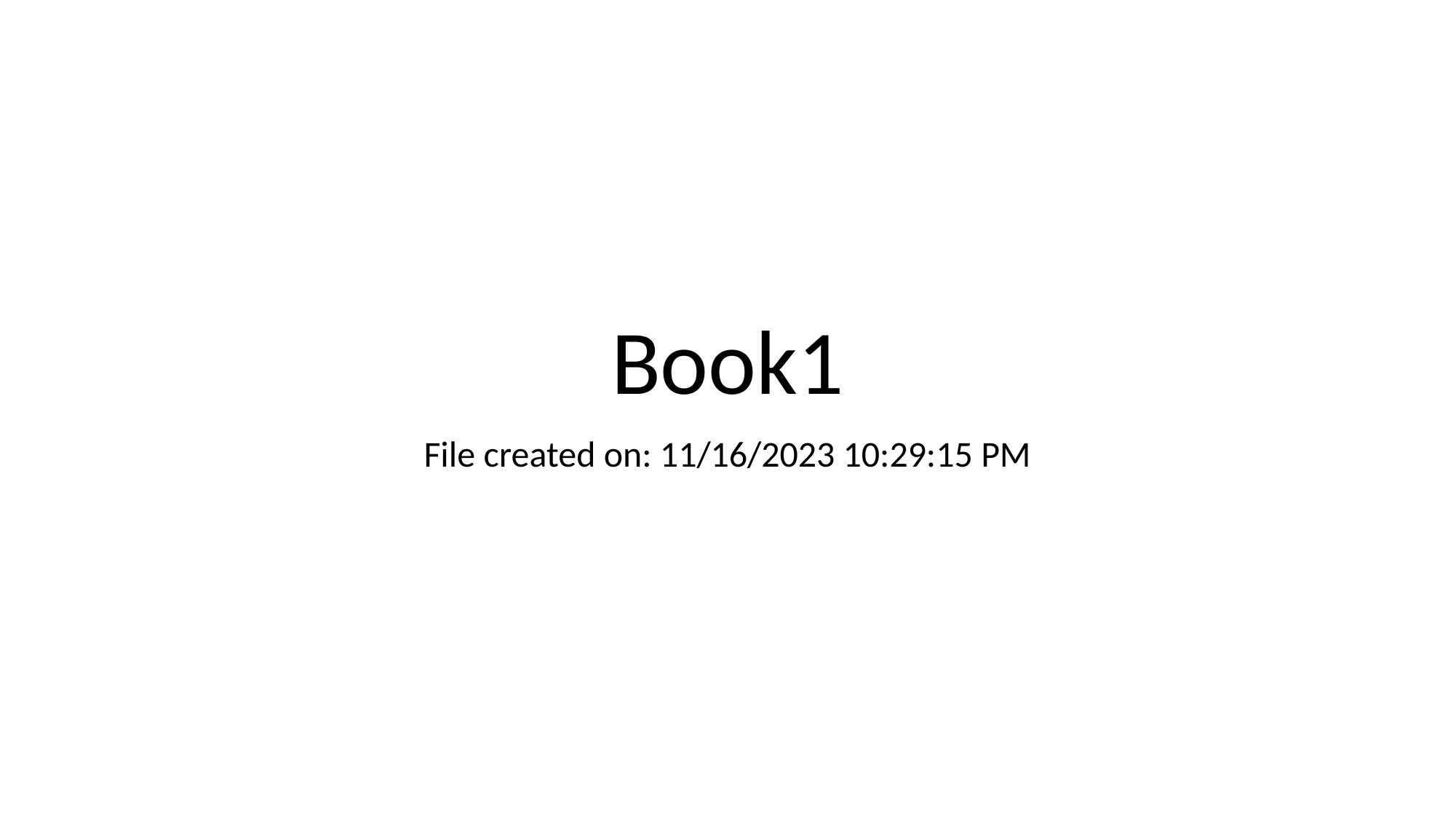

# Book1
File created on: 11/16/2023 10:29:15 PM